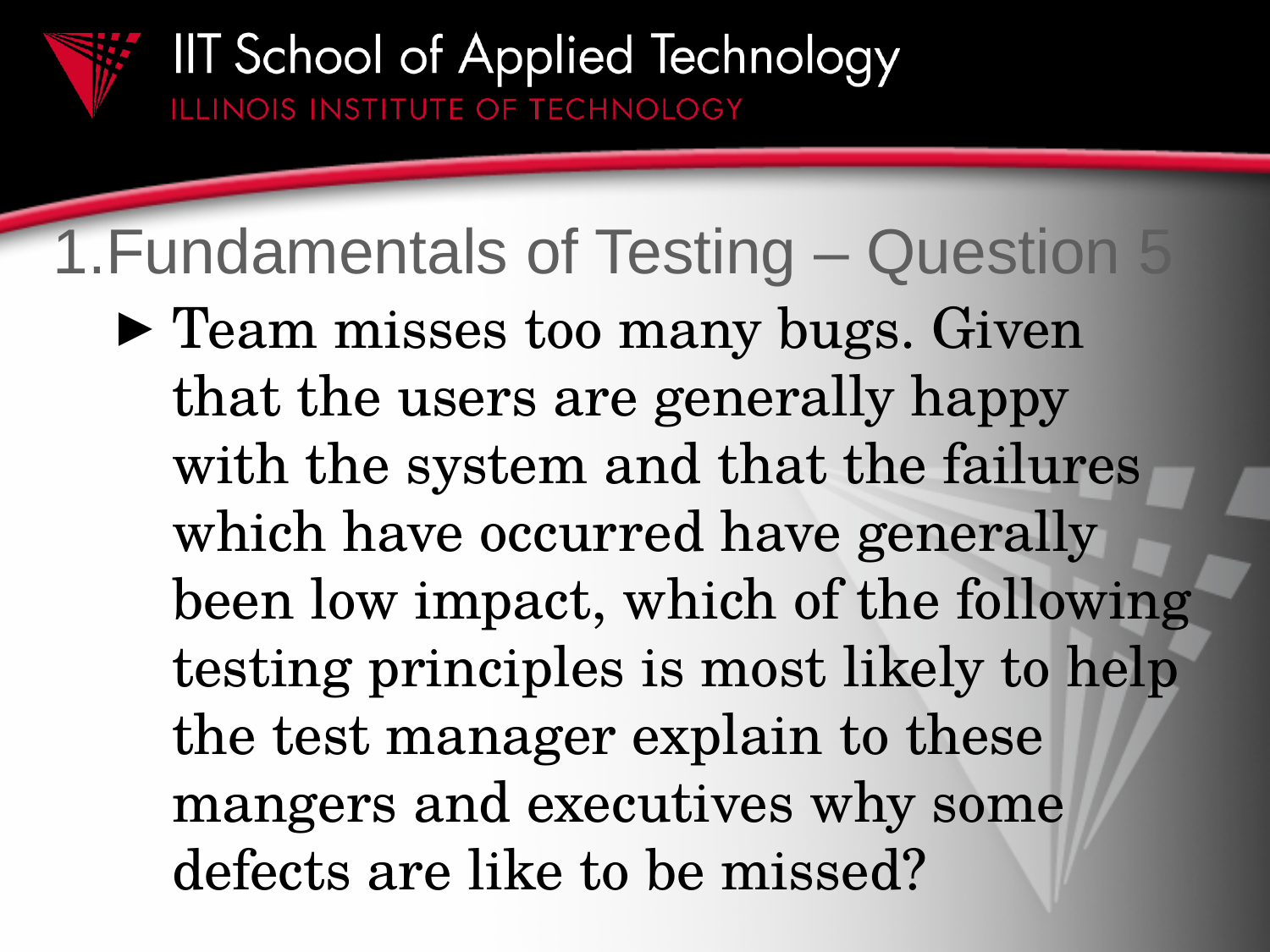

# 1.Fundamentals of Testing – Question 5
Team misses too many bugs. Given that the users are generally happy with the system and that the failures which have occurred have generally been low impact, which of the following testing principles is most likely to help the test manager explain to these mangers and executives why some defects are like to be missed?